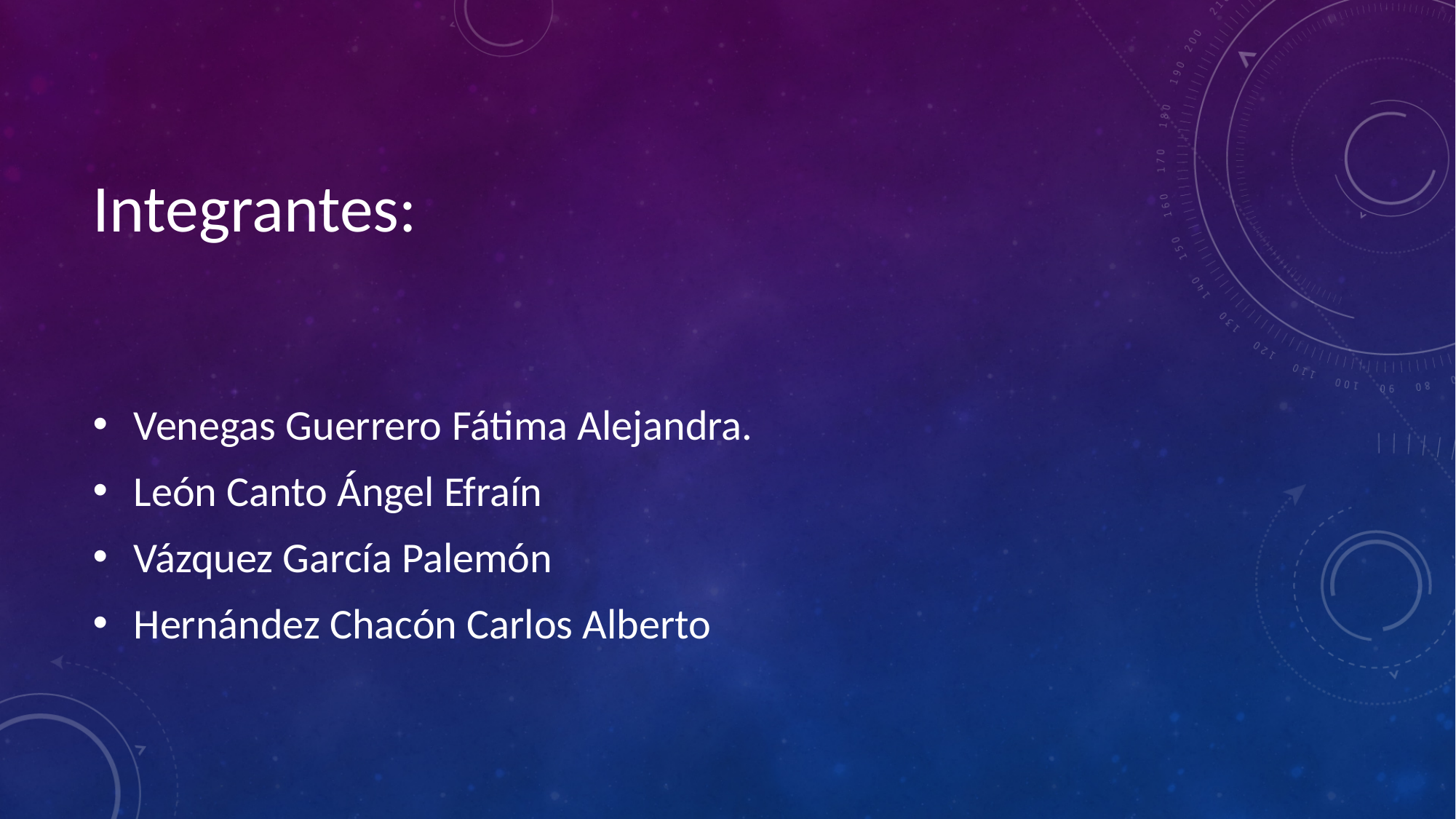

# Integrantes:
Venegas Guerrero Fátima Alejandra.
León Canto Ángel Efraín
Vázquez García Palemón
Hernández Chacón Carlos Alberto